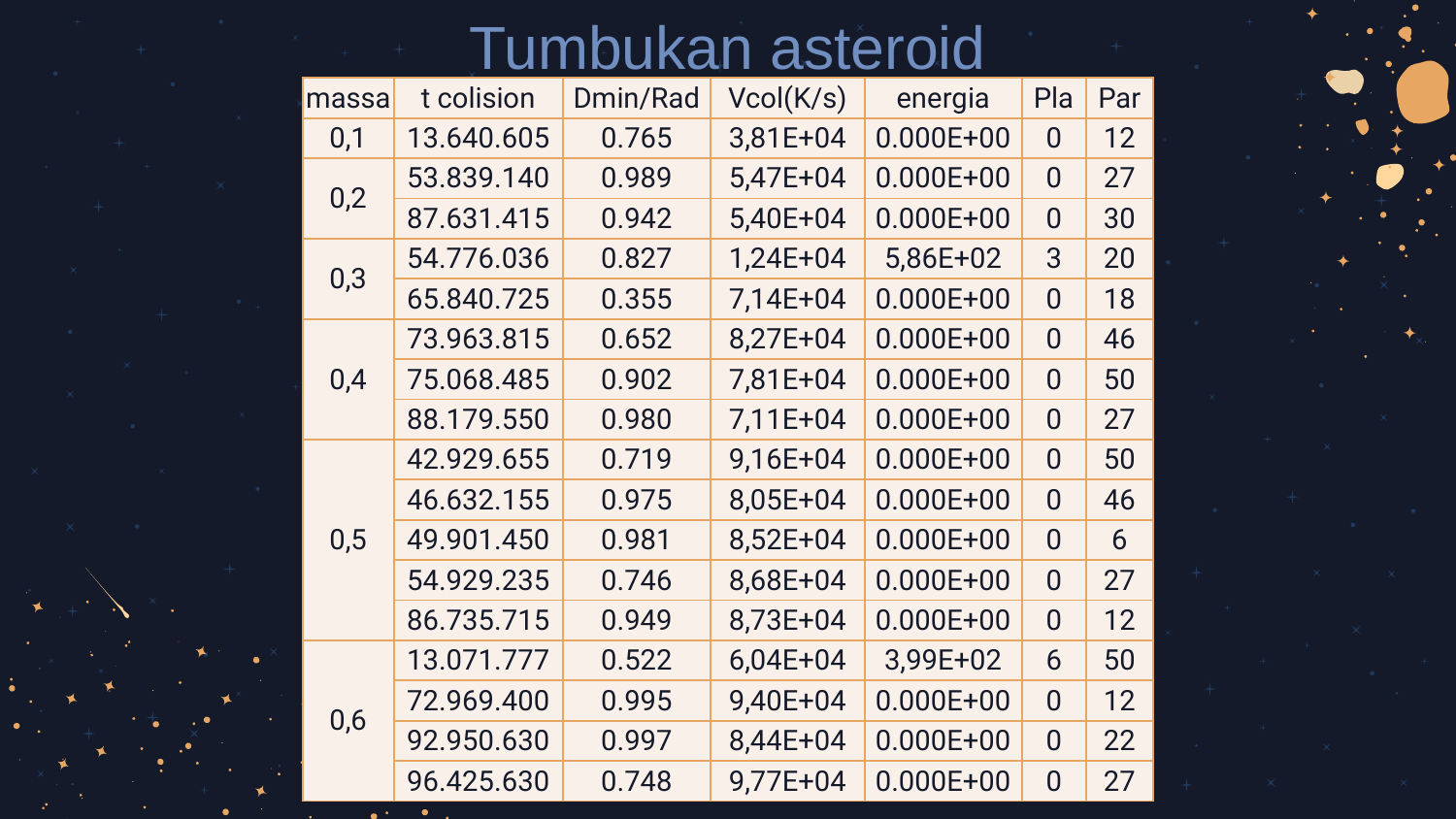

# Tumbukan asteroid
| massa | t colision | Dmin/Rad | Vcol(K/s) | energia | Pla | Par |
| --- | --- | --- | --- | --- | --- | --- |
| 0,1 | 13.640.605 | 0.765 | 3,81E+04 | 0.000E+00 | 0 | 12 |
| 0,2 | 53.839.140 | 0.989 | 5,47E+04 | 0.000E+00 | 0 | 27 |
|  | 87.631.415 | 0.942 | 5,40E+04 | 0.000E+00 | 0 | 30 |
| 0,3 | 54.776.036 | 0.827 | 1,24E+04 | 5,86E+02 | 3 | 20 |
|  | 65.840.725 | 0.355 | 7,14E+04 | 0.000E+00 | 0 | 18 |
| 0,4 | 73.963.815 | 0.652 | 8,27E+04 | 0.000E+00 | 0 | 46 |
|  | 75.068.485 | 0.902 | 7,81E+04 | 0.000E+00 | 0 | 50 |
|  | 88.179.550 | 0.980 | 7,11E+04 | 0.000E+00 | 0 | 27 |
| 0,5 | 42.929.655 | 0.719 | 9,16E+04 | 0.000E+00 | 0 | 50 |
|  | 46.632.155 | 0.975 | 8,05E+04 | 0.000E+00 | 0 | 46 |
|  | 49.901.450 | 0.981 | 8,52E+04 | 0.000E+00 | 0 | 6 |
|  | 54.929.235 | 0.746 | 8,68E+04 | 0.000E+00 | 0 | 27 |
|  | 86.735.715 | 0.949 | 8,73E+04 | 0.000E+00 | 0 | 12 |
| 0,6 | 13.071.777 | 0.522 | 6,04E+04 | 3,99E+02 | 6 | 50 |
|  | 72.969.400 | 0.995 | 9,40E+04 | 0.000E+00 | 0 | 12 |
|  | 92.950.630 | 0.997 | 8,44E+04 | 0.000E+00 | 0 | 22 |
|  | 96.425.630 | 0.748 | 9,77E+04 | 0.000E+00 | 0 | 27 |